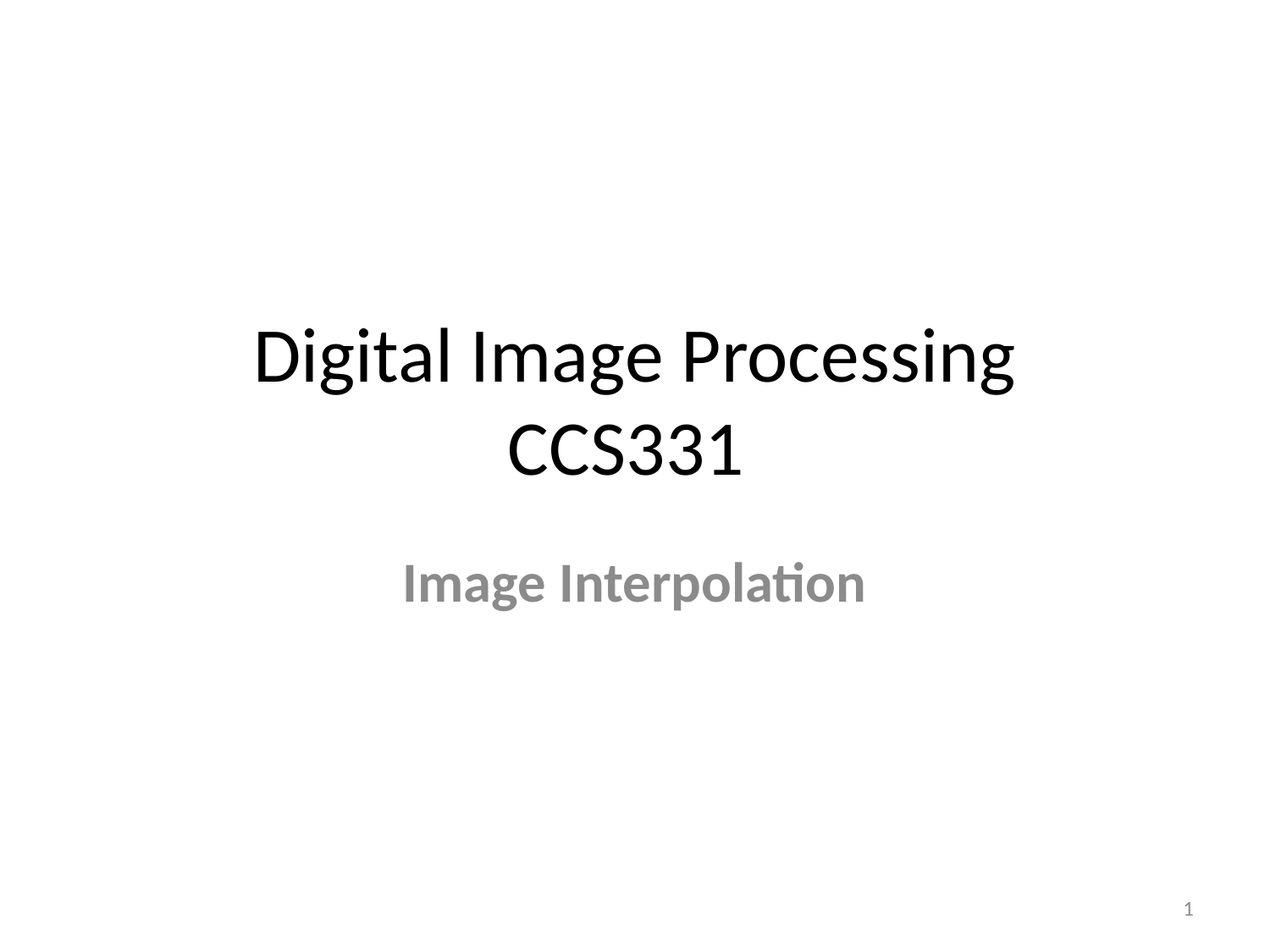

# Digital Image Processing CCS331
Image Interpolation
1